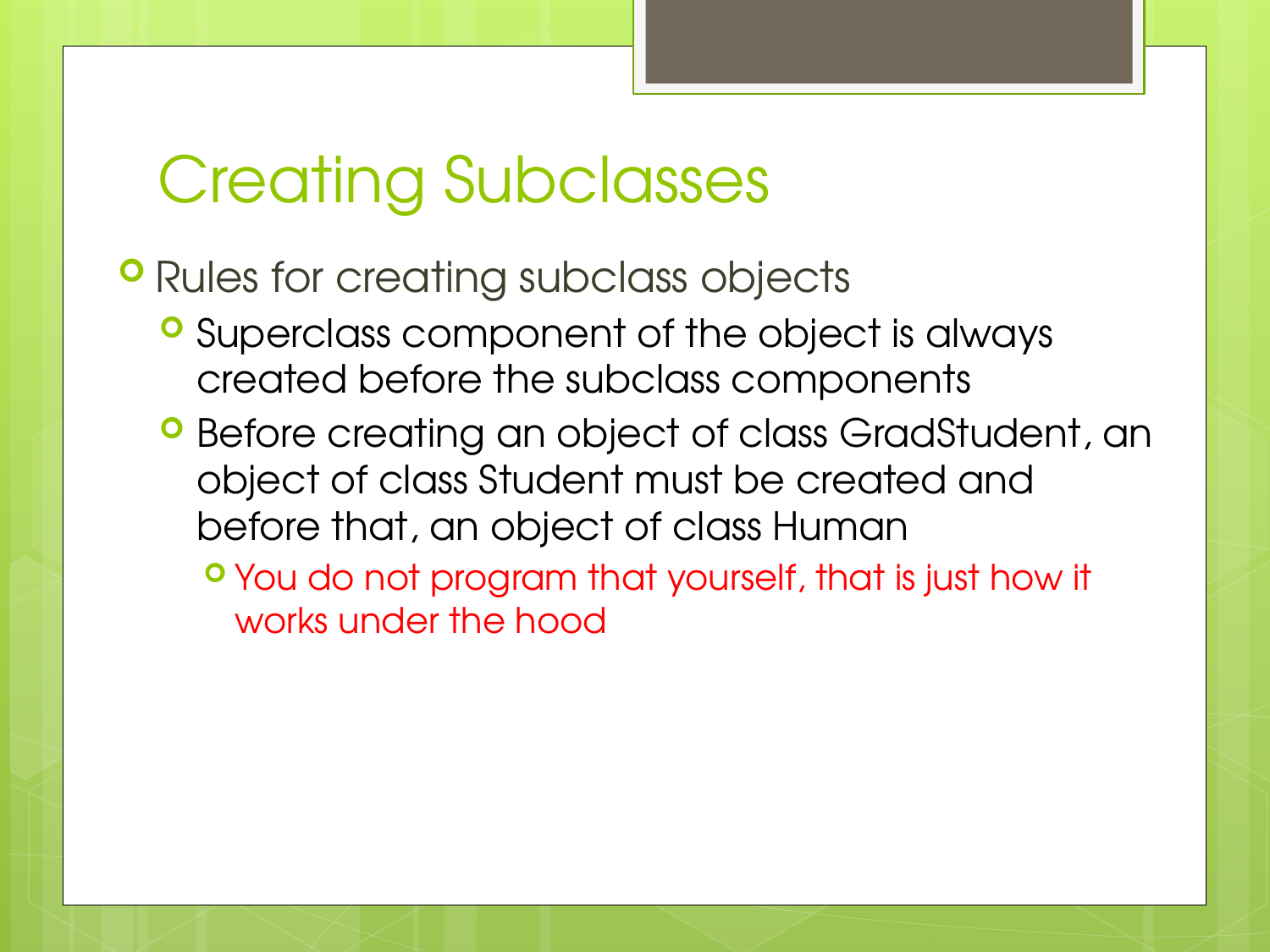

# Creating Subclasses
Rules for creating subclass objects
Superclass component of the object is always created before the subclass components
Before creating an object of class GradStudent, an object of class Student must be created and before that, an object of class Human
You do not program that yourself, that is just how it works under the hood